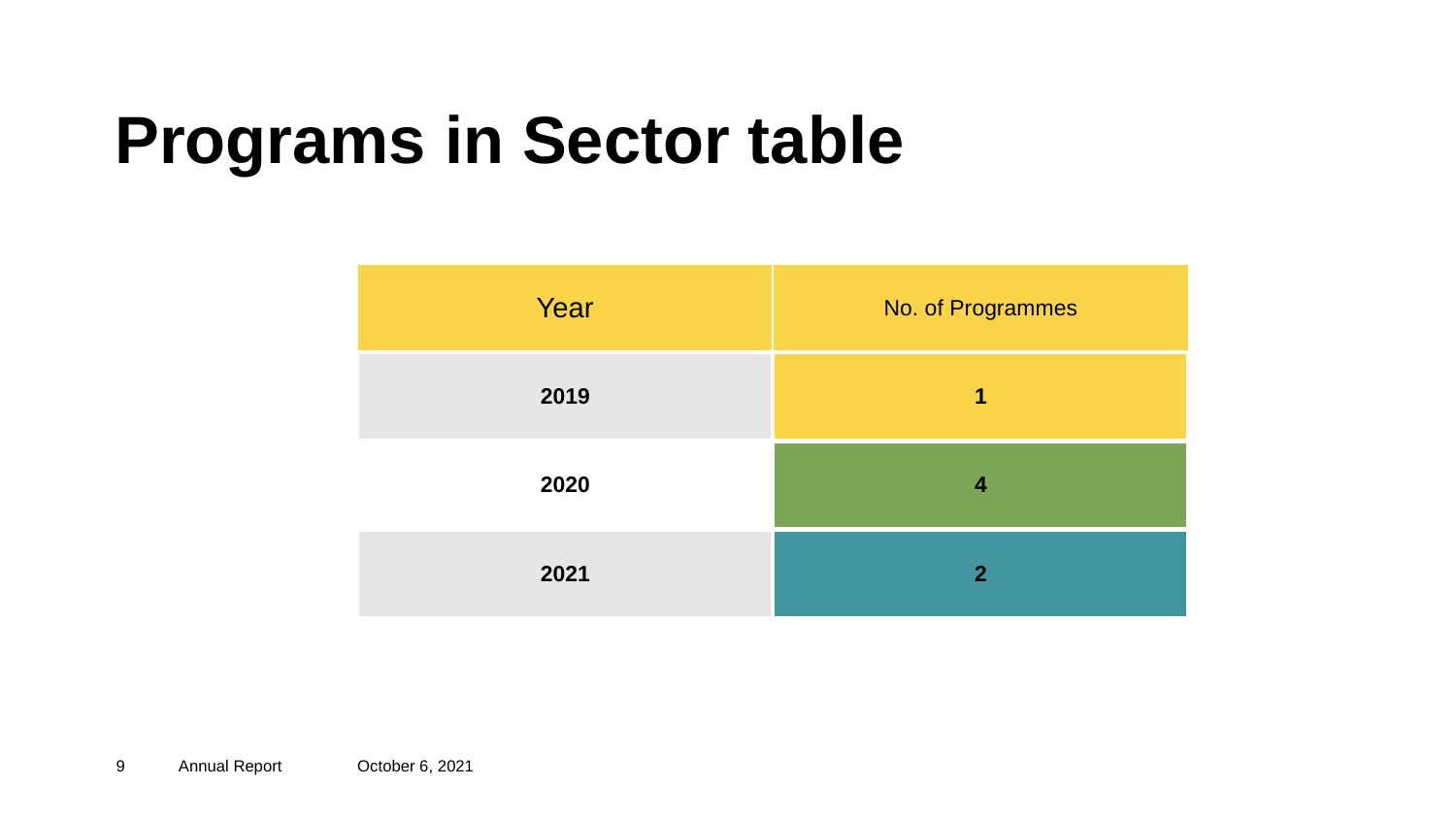

# Programs in Sector table
| Year | No. of Programmes |
| --- | --- |
| 2019 | 1 |
| 2020 | 4 |
| 2021 | 2 |
9
Annual Report
October 6, 2021